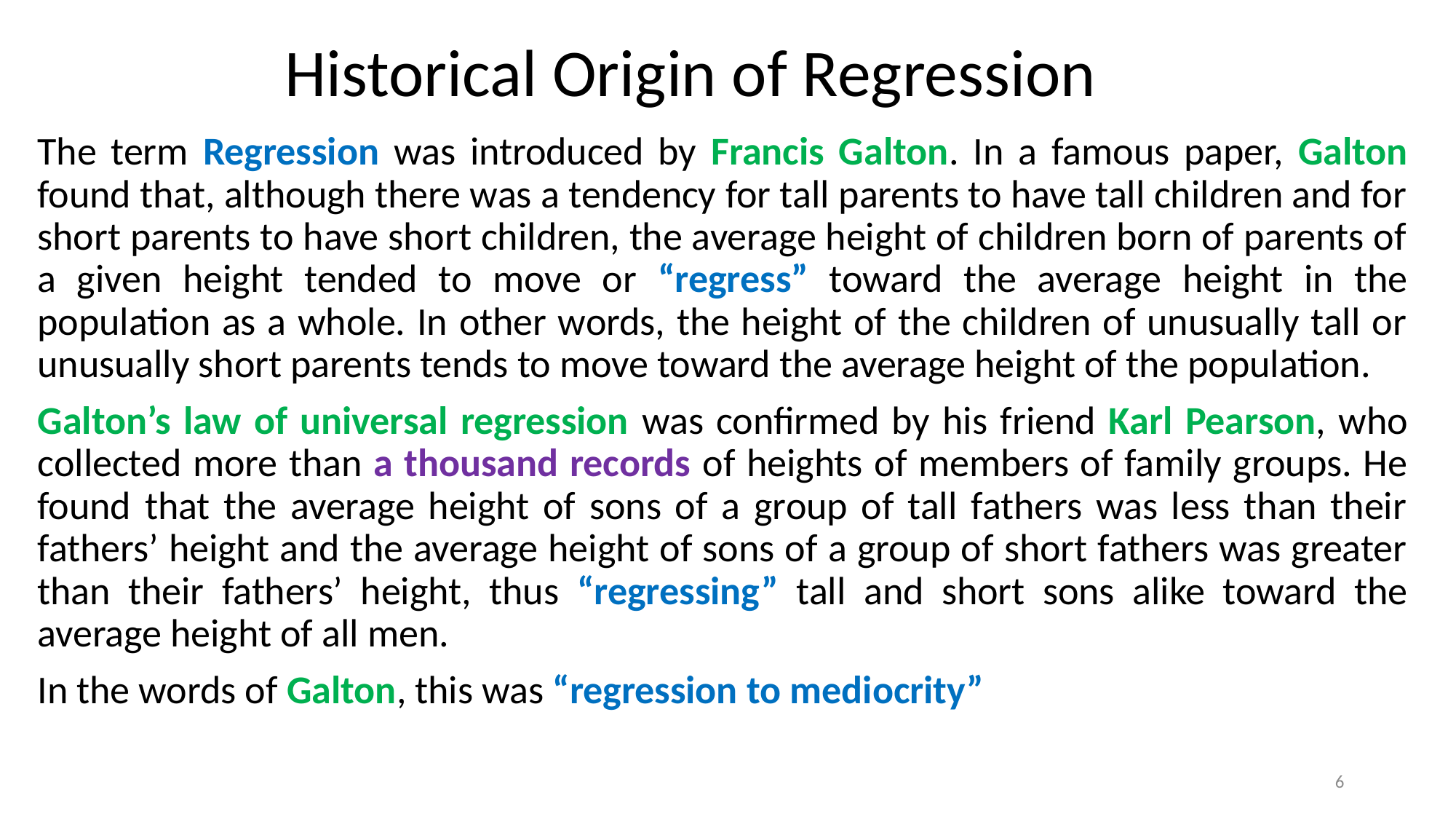

# Historical Origin of Regression
The term Regression was introduced by Francis Galton. In a famous paper, Galton found that, although there was a tendency for tall parents to have tall children and for short parents to have short children, the average height of children born of parents of a given height tended to move or “regress” toward the average height in the population as a whole. In other words, the height of the children of unusually tall or unusually short parents tends to move toward the average height of the population.
Galton’s law of universal regression was confirmed by his friend Karl Pearson, who collected more than a thousand records of heights of members of family groups. He found that the average height of sons of a group of tall fathers was less than their fathers’ height and the average height of sons of a group of short fathers was greater than their fathers’ height, thus “regressing” tall and short sons alike toward the average height of all men.
In the words of Galton, this was “regression to mediocrity”
6